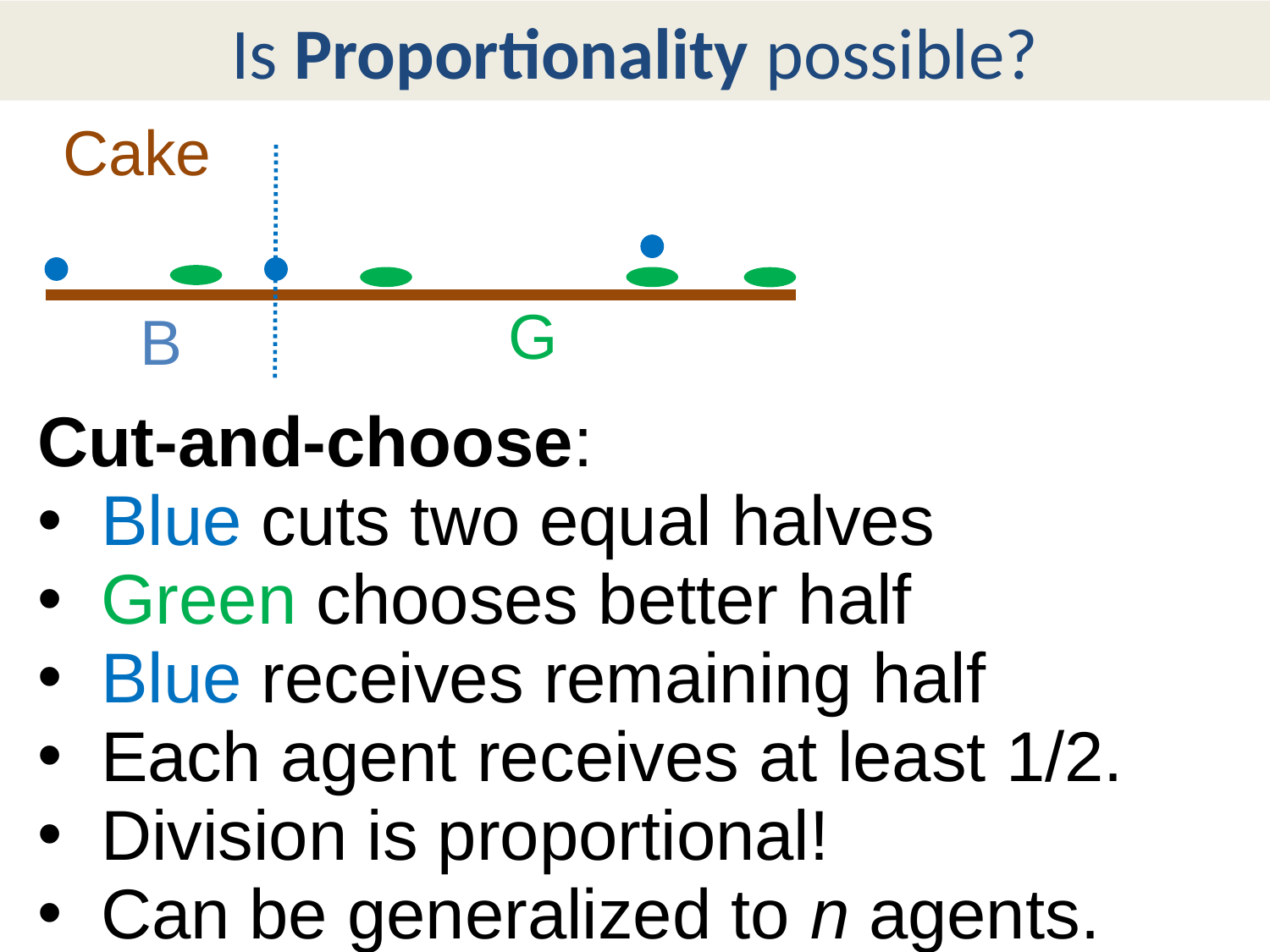

# Is Proportionality possible?
Cake

G
B
Cut-and-choose:
Blue cuts two equal halves
Green chooses better half
Blue receives remaining half
Each agent receives at least 1/2.
Division is proportional!
Can be generalized to n agents.